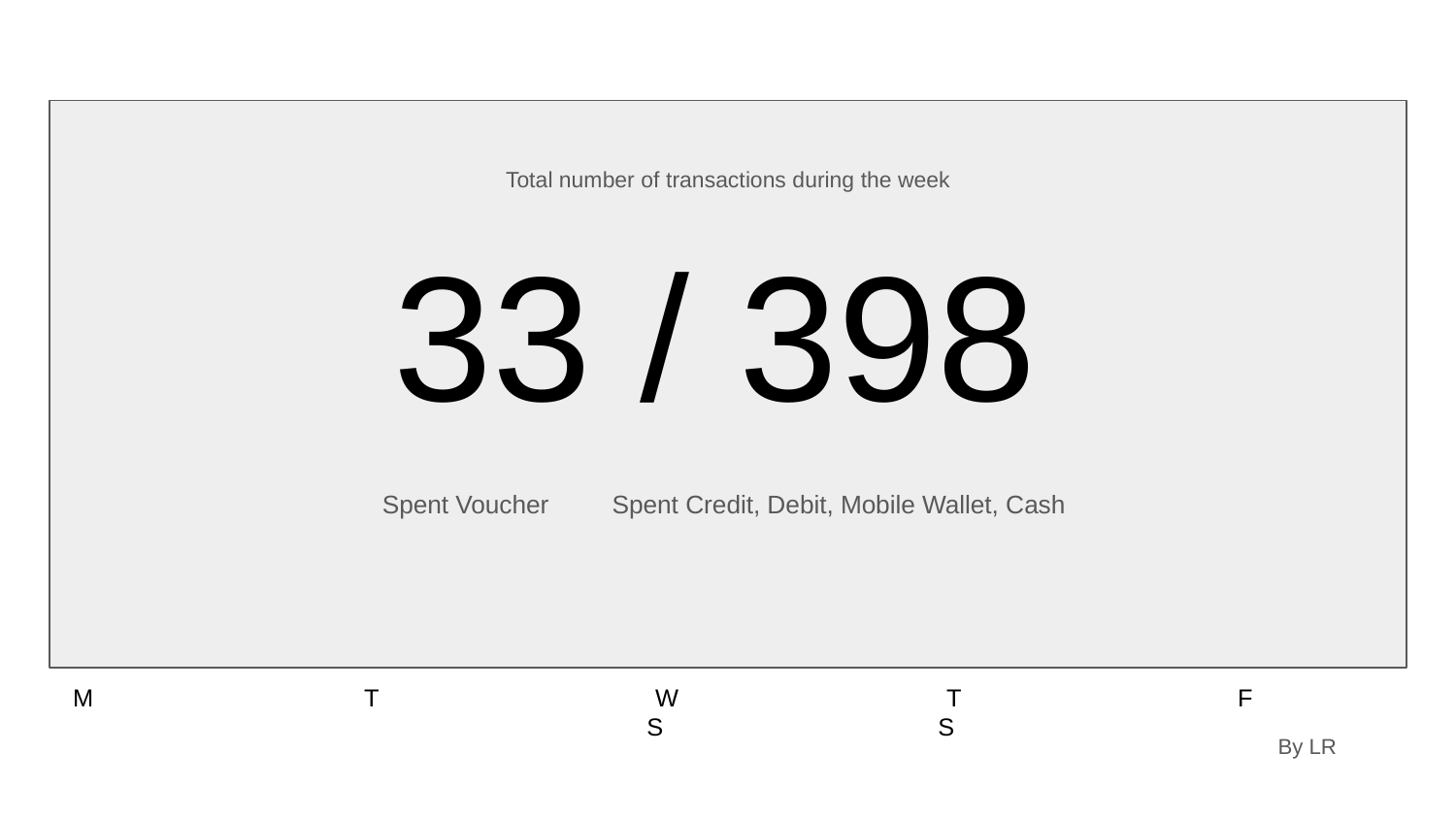

Total number of transactions during the week
33 / 398
Spent Voucher         Spent Credit, Debit, Mobile Wallet, Cash
# M		T		W		T		F		S		S
By LR